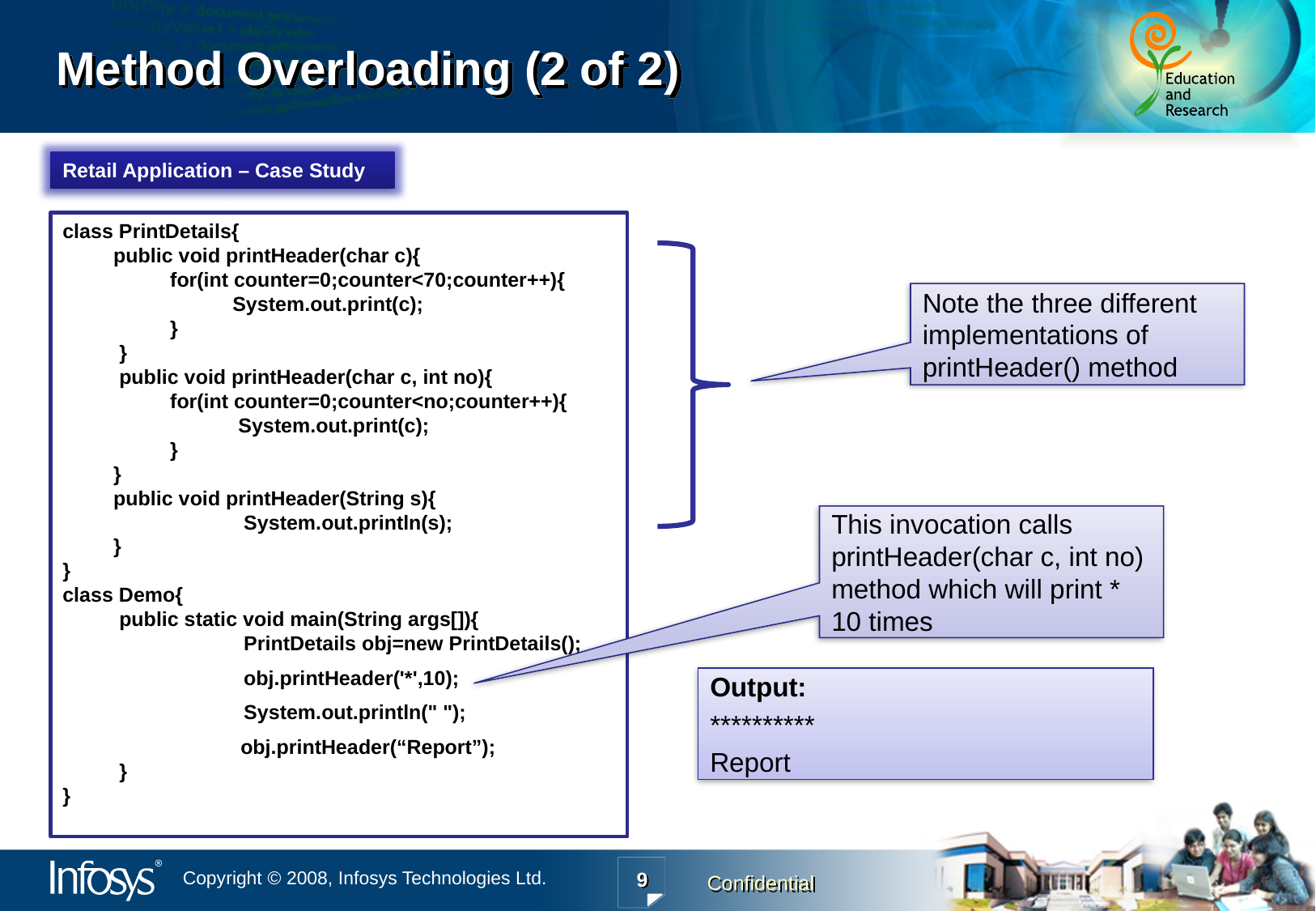

# Method Overloading (2 of 2)
Retail Application – Case Study
class PrintDetails{
         public void printHeader(char c){
                   for(int counter=0;counter<70;counter++){
                              System.out.print(c);
                   }
          }
          public void printHeader(char c, int no){
                   for(int counter=0;counter<no;counter++){
                               System.out.print(c);
                   }
         }
         public void printHeader(String s){
                                System.out.println(s);
         }
}
class Demo{
          public static void main(String args[]){
                                PrintDetails obj=new PrintDetails();
                                obj.printHeader('*',10);
                                System.out.println(" ");
	          obj.printHeader(“Report”);
          }
}

Note the three different implementations of printHeader() method
This invocation calls printHeader(char c, int no) method which will print * 10 times
Output:
**********
Report
9